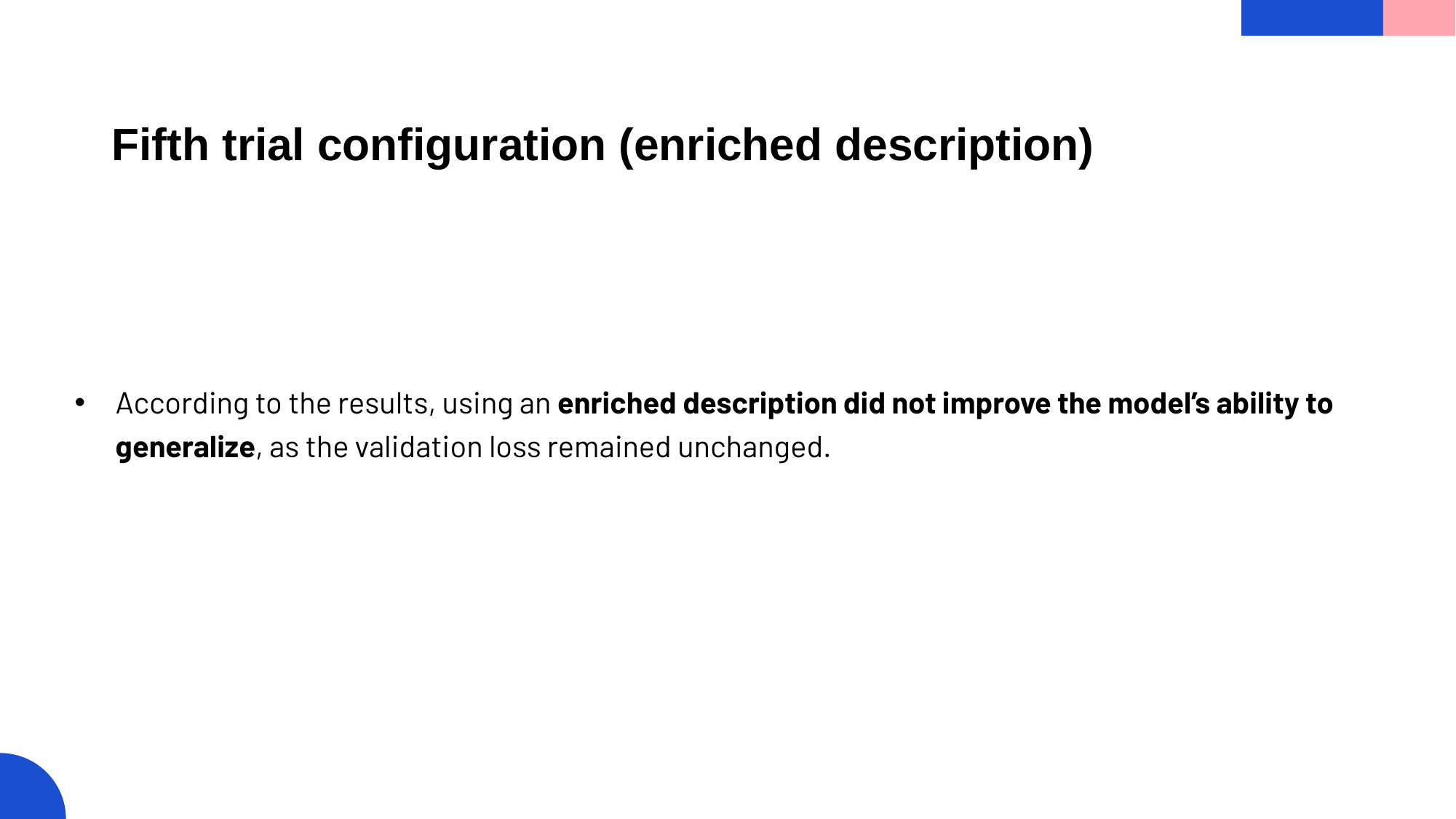

Fifth trial configuration (enriched description)
According to the results, using an enriched description did not improve the model’s ability to generalize, as the validation loss remained unchanged.